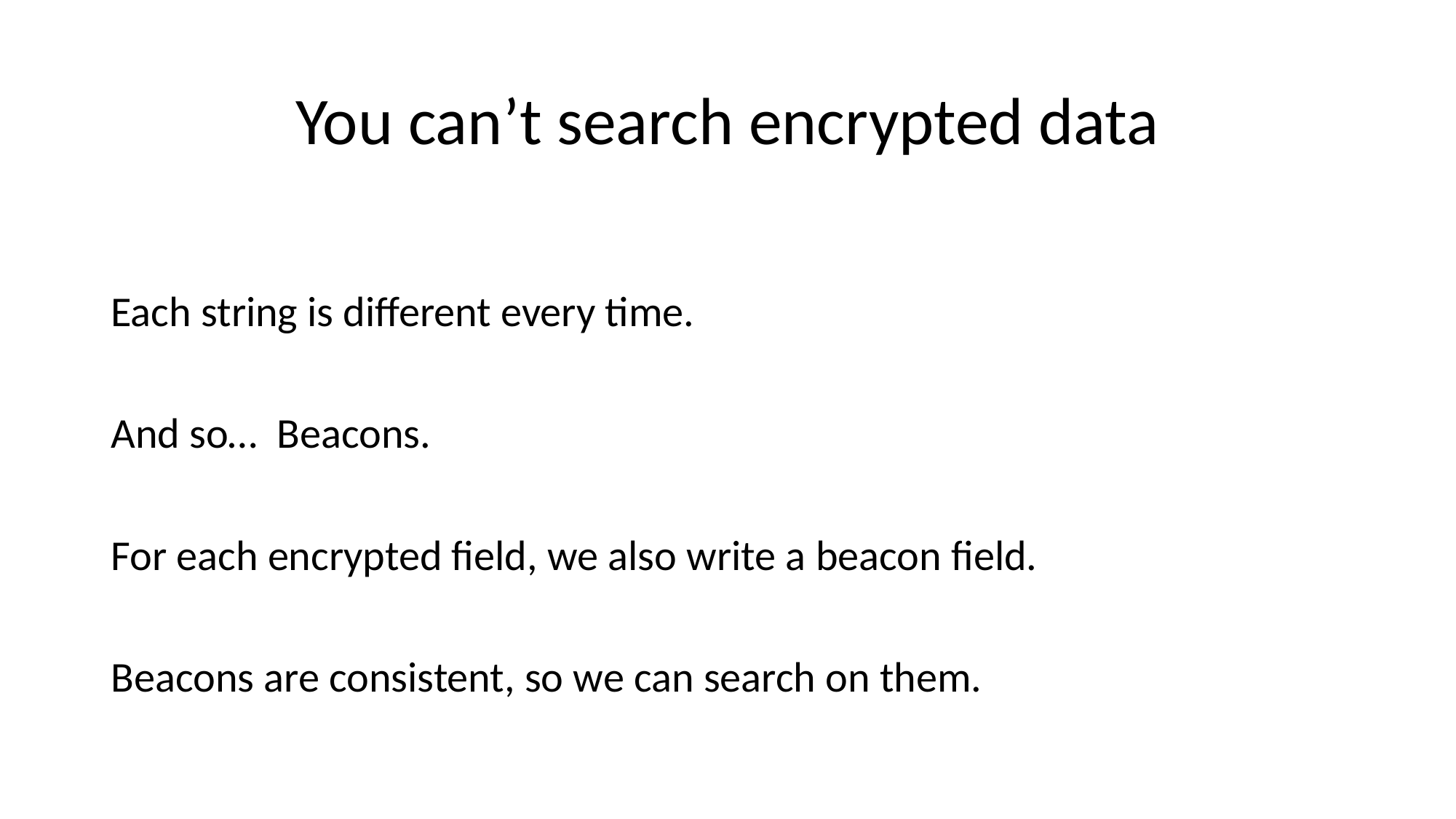

# You can’t search encrypted data

Each string is different every time.

And so…  Beacons.

For each encrypted field, we also write a beacon field.

Beacons are consistent, so we can search on them.